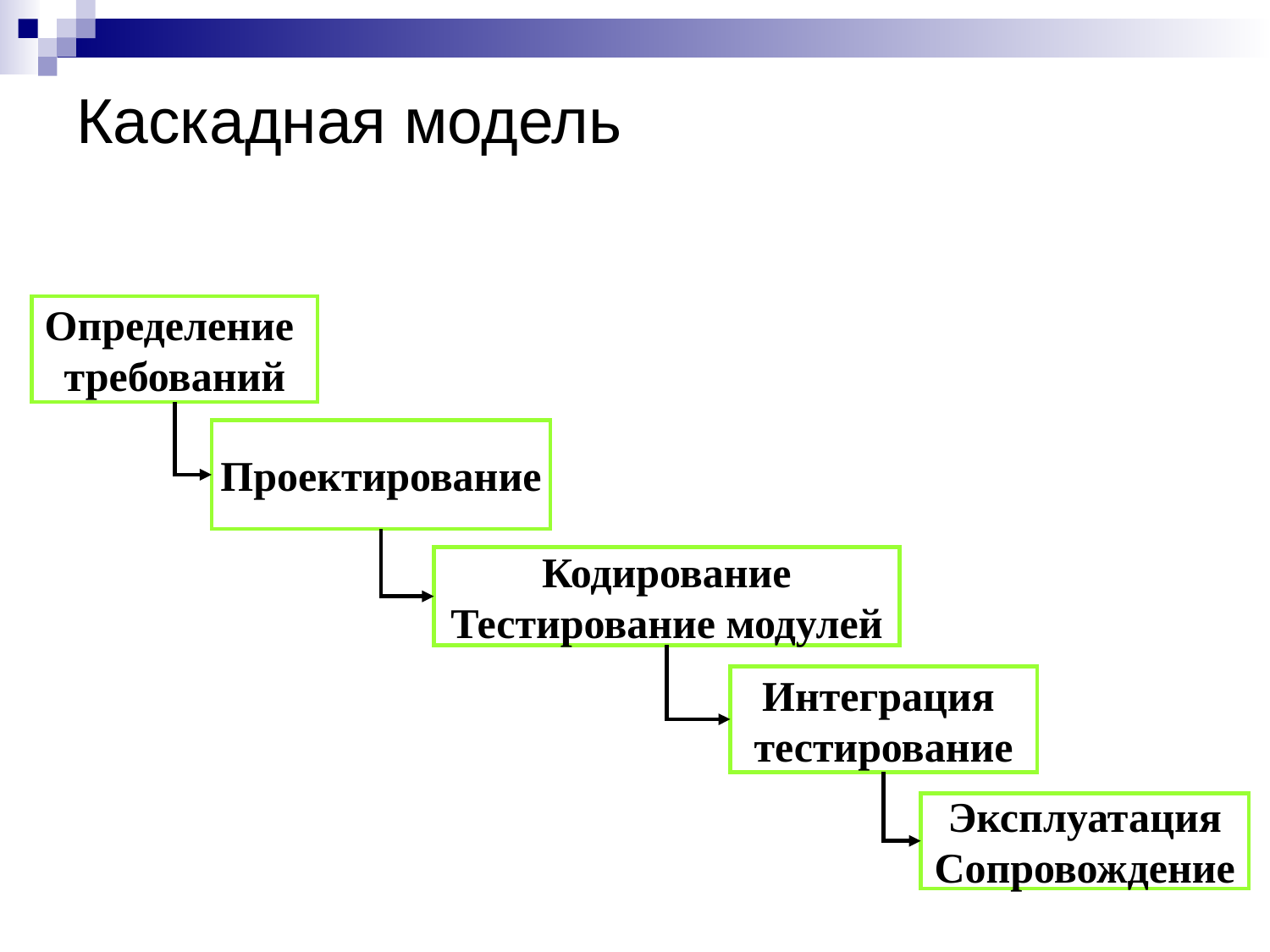

# Каскадная модель
Определение
требований
Проектирование
Кодирование
Тестирование модулей
Интеграция
тестирование
Эксплуатация
Сопровождение